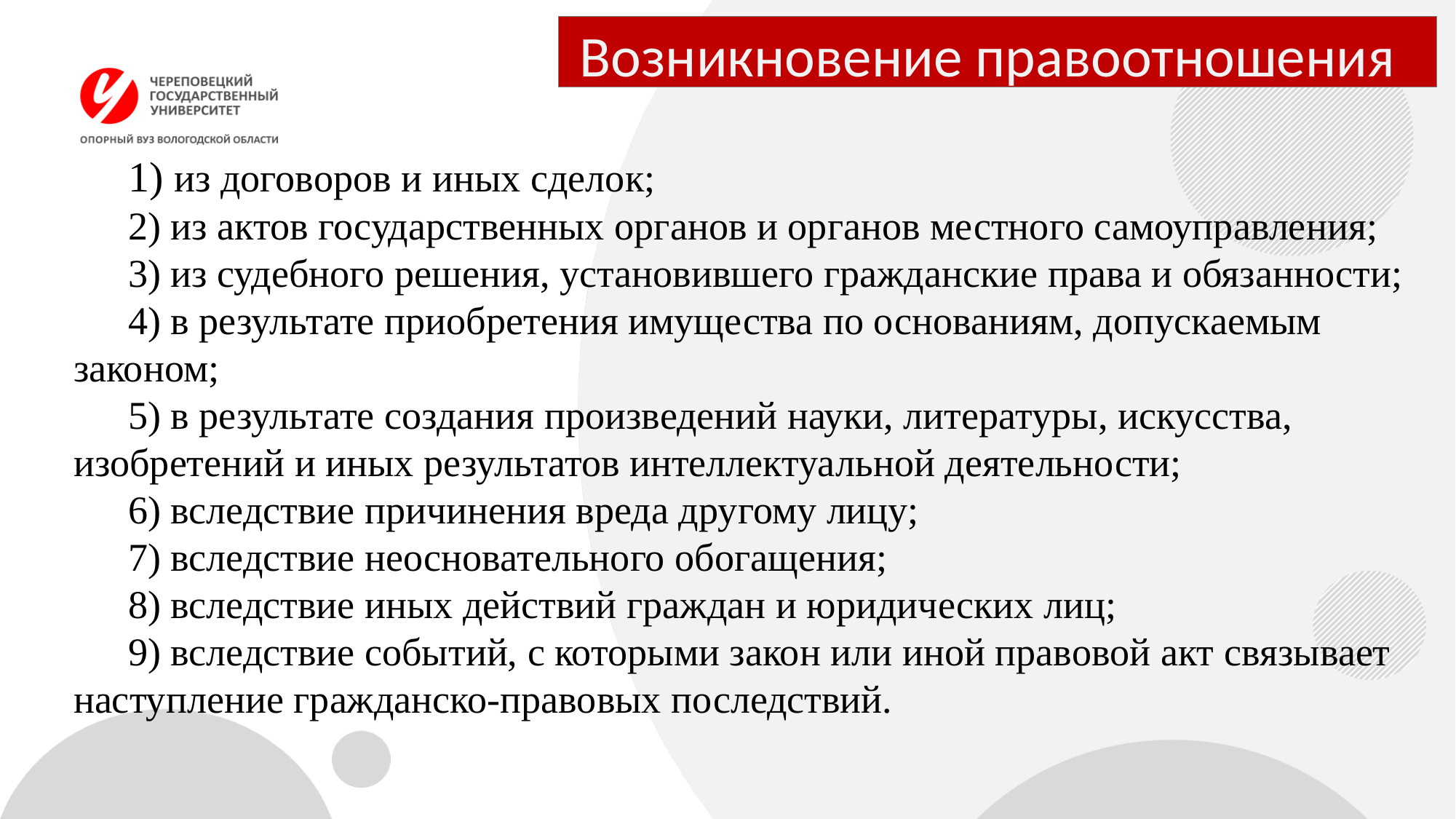

# Возникновение правоотношения
1) из договоров и иных сделок;
2) из актов государственных органов и органов местного самоуправления;
3) из судебного решения, установившего гражданские права и обязанности;
4) в результате приобретения имущества по основаниям, допускаемым законом;
5) в результате создания произведений науки, литературы, искусства, изобретений и иных результатов интеллектуальной деятельности;
6) вследствие причинения вреда другому лицу;
7) вследствие неосновательного обогащения;
8) вследствие иных действий граждан и юридических лиц;
9) вследствие событий, с которыми закон или иной правовой акт связывает наступление гражданско-правовых последствий.